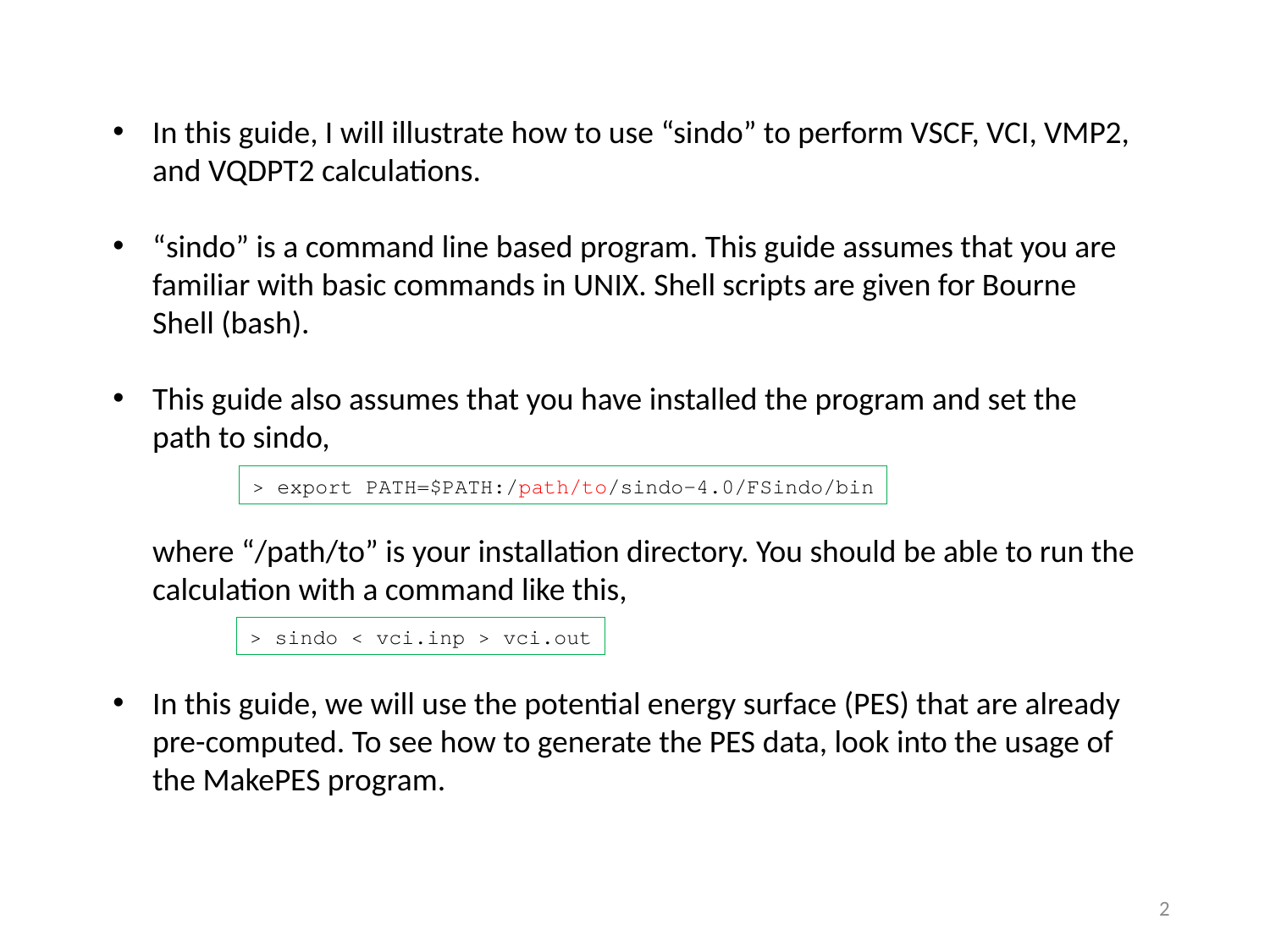

In this guide, I will illustrate how to use “sindo” to perform VSCF, VCI, VMP2, and VQDPT2 calculations.

“sindo” is a command line based program. This guide assumes that you are familiar with basic commands in UNIX. Shell scripts are given for Bourne Shell (bash).

This guide also assumes that you have installed the program and set the path to sindo,
where “/path/to” is your installation directory. You should be able to run the calculation with a command like this,

In this guide, we will use the potential energy surface (PES) that are already pre-computed. To see how to generate the PES data, look into the usage of the MakePES program.
> export PATH=$PATH:/path/to/sindo-4.0/FSindo/bin
> sindo < vci.inp > vci.out
2